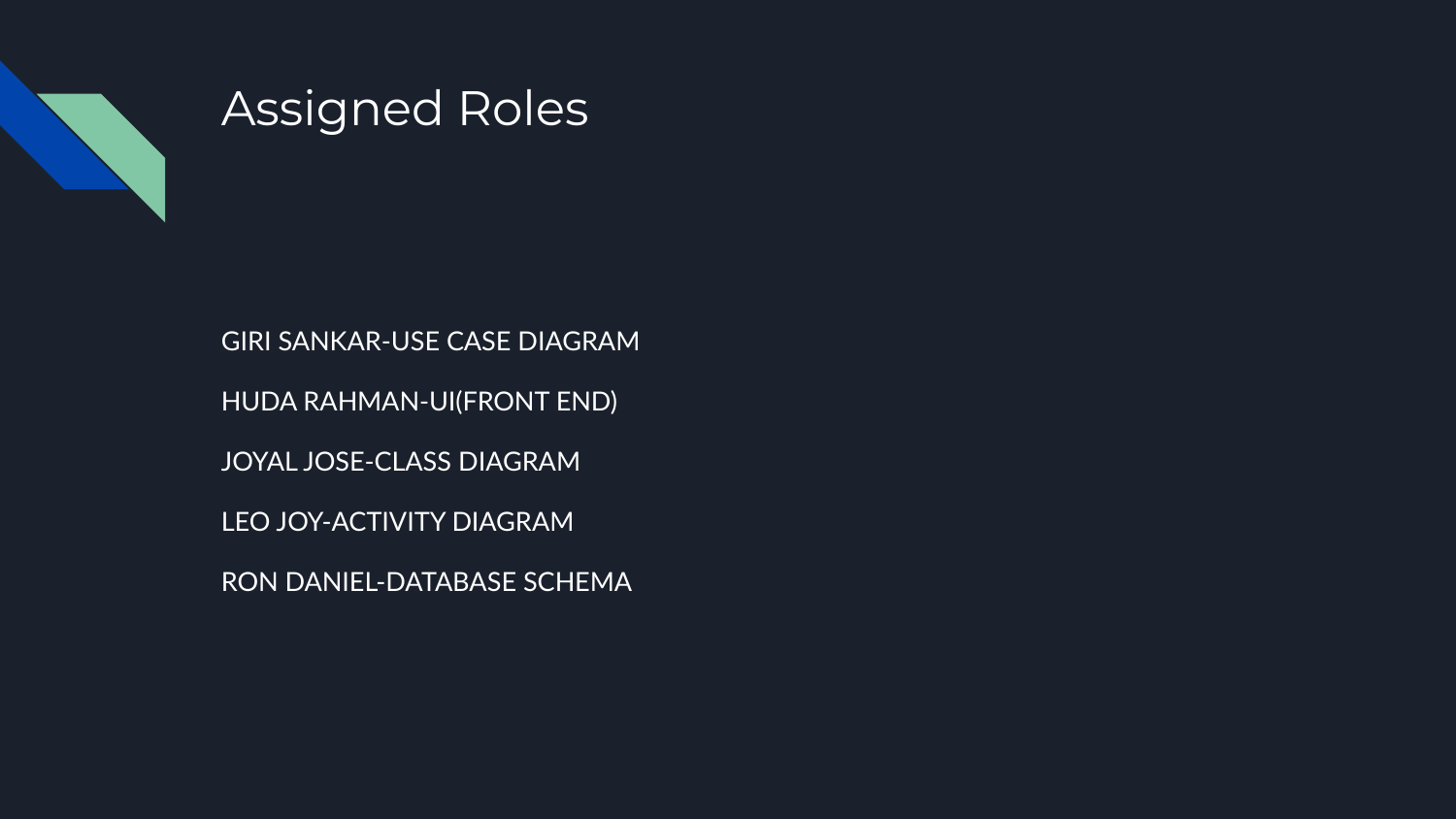

# Assigned Roles

GIRI SANKAR-USE CASE DIAGRAM
HUDA RAHMAN-UI(FRONT END)
JOYAL JOSE-CLASS DIAGRAM
LEO JOY-ACTIVITY DIAGRAM
RON DANIEL-DATABASE SCHEMA